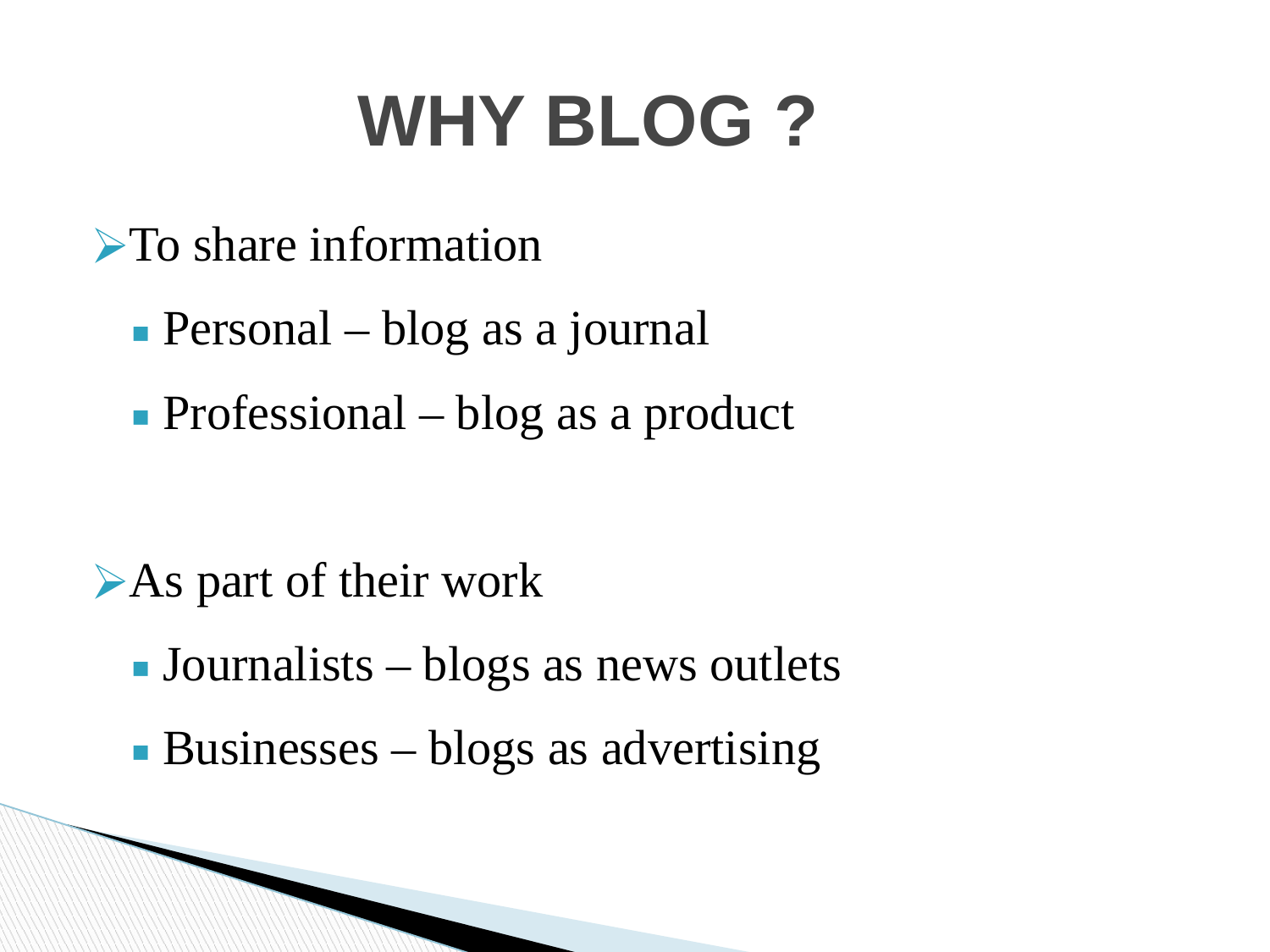

# WHY BLOG ?
To share information
Personal – blog as a journal
Professional – blog as a product

As part of their work
Journalists – blogs as news outlets
Businesses – blogs as advertising